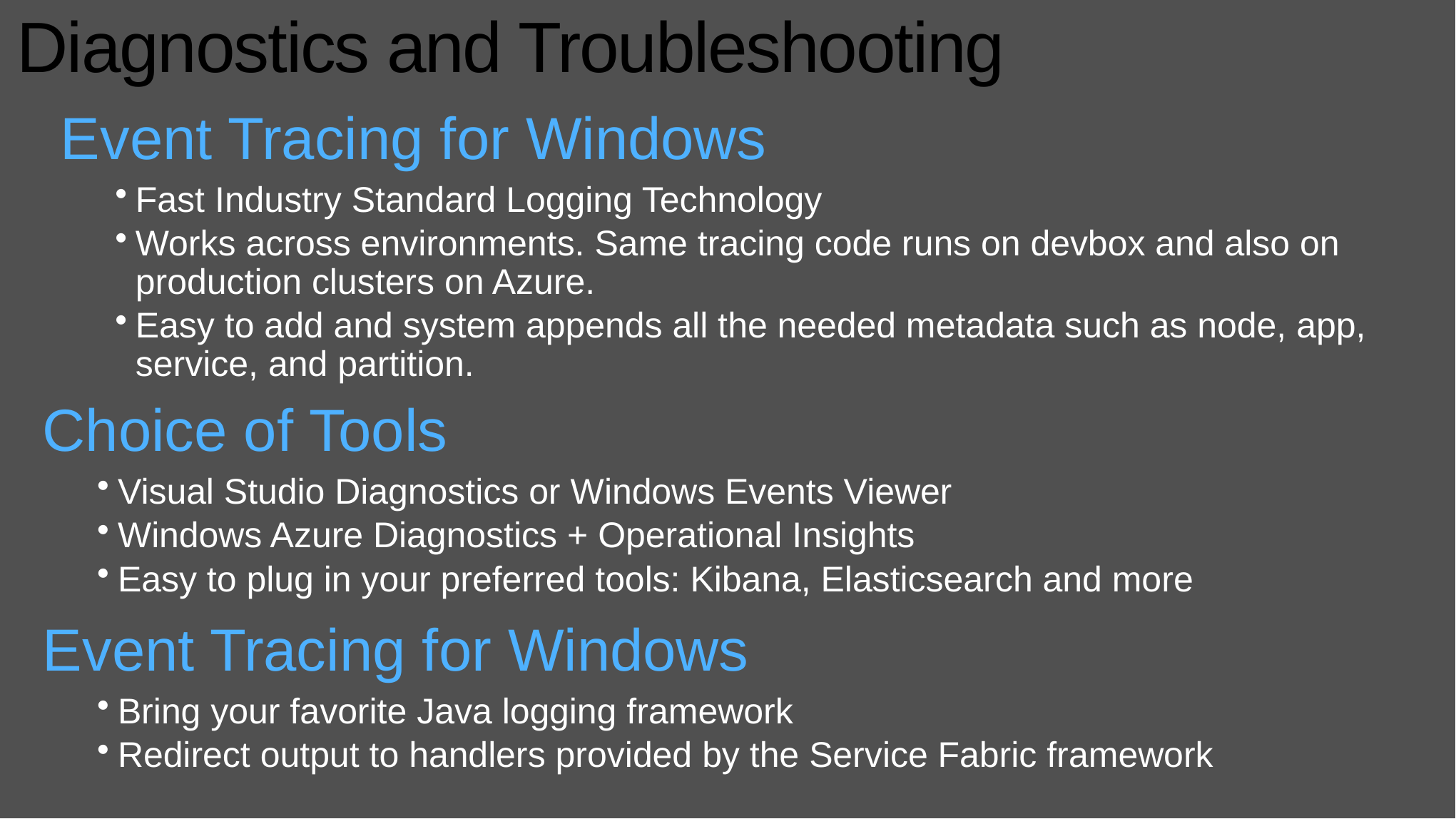

Diagnostics and Troubleshooting
Event Tracing for Windows
Fast Industry Standard Logging Technology
Works across environments. Same tracing code runs on devbox and also on production clusters on Azure.
Easy to add and system appends all the needed metadata such as node, app, service, and partition.
Choice of Tools
Visual Studio Diagnostics or Windows Events Viewer
Windows Azure Diagnostics + Operational Insights
Easy to plug in your preferred tools: Kibana, Elasticsearch and more
Event Tracing for Windows
Bring your favorite Java logging framework
Redirect output to handlers provided by the Service Fabric framework